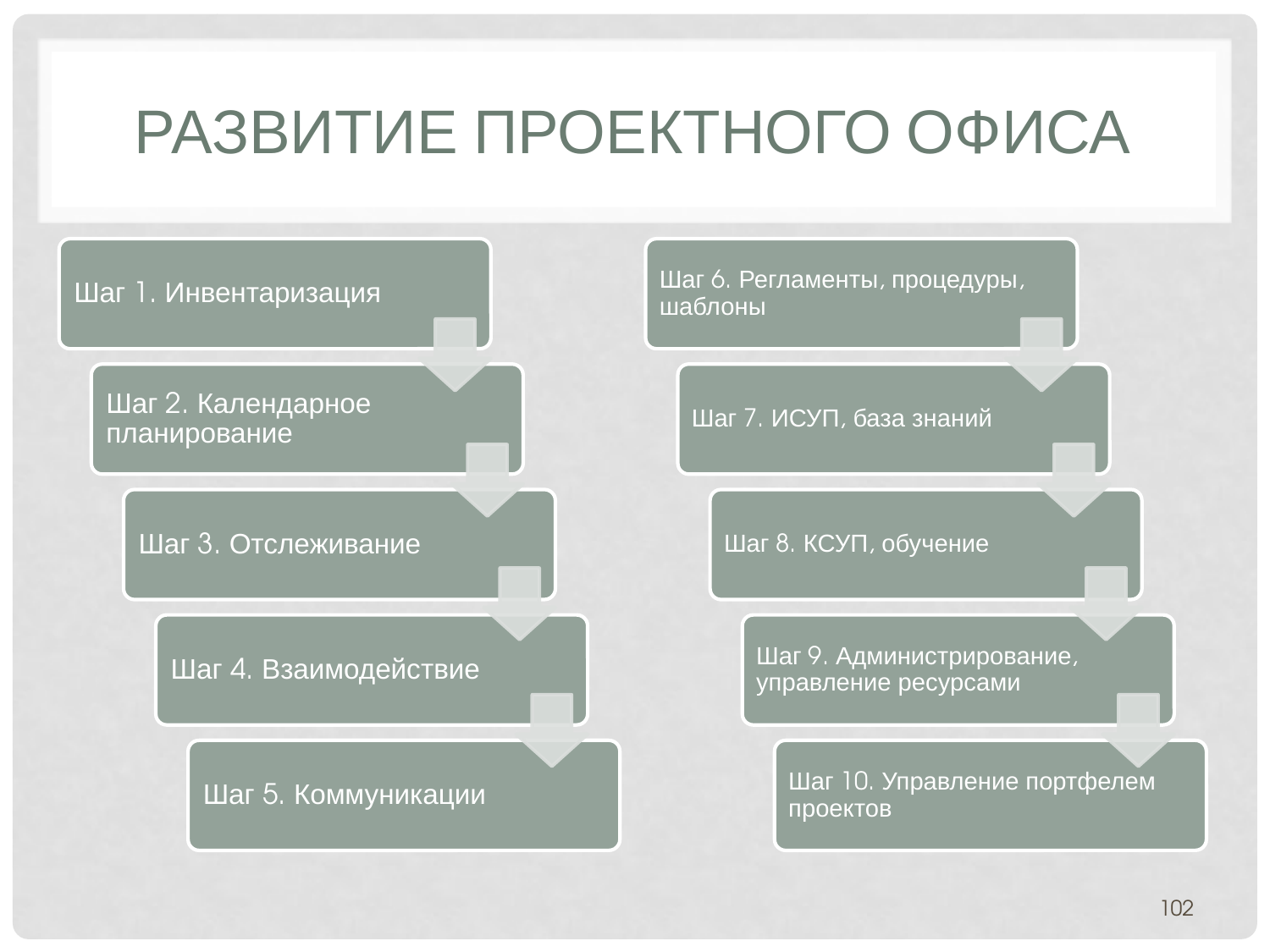

# РАЗВИТИЕ ПРОЕКТНОГО ОФИСА
Шаг 1. Инвентаризация
Шаг 2. Календарное планирование
Шаг 3. Отслеживание
Шаг 4. Взаимодействие
Шаг 5. Коммуникации

Шаг 6. Регламенты, процедуры, шаблоны
Шаг 7. ИСУП, база знаний
Шаг 8. КСУП, обучение
Шаг 9. Администрирование, управление ресурсами
Шаг 10. Управление портфелем проектов

102